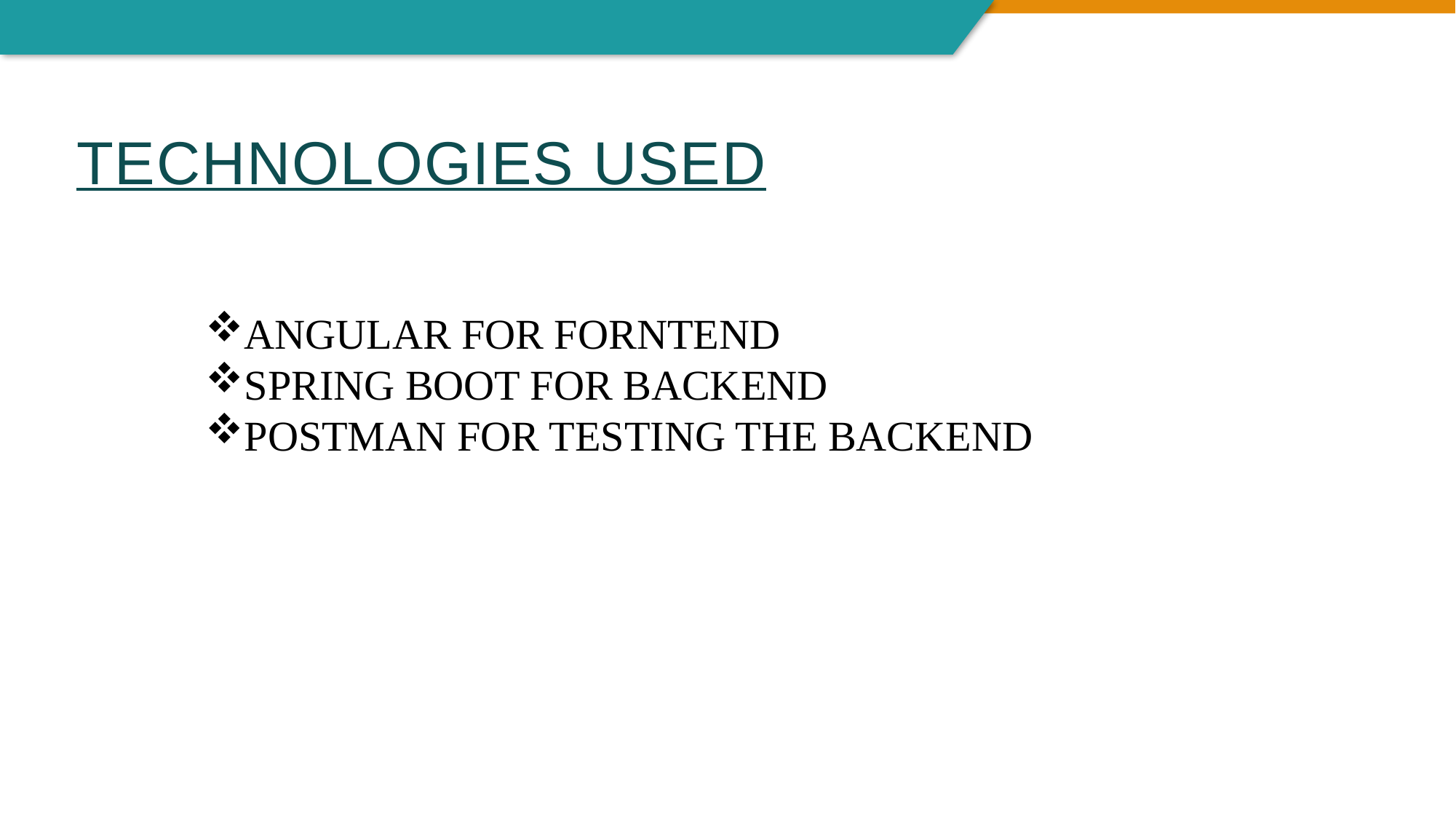

# TECHNOLOGIES USED
ANGULAR FOR FORNTEND
SPRING BOOT FOR BACKEND
POSTMAN FOR TESTING THE BACKEND